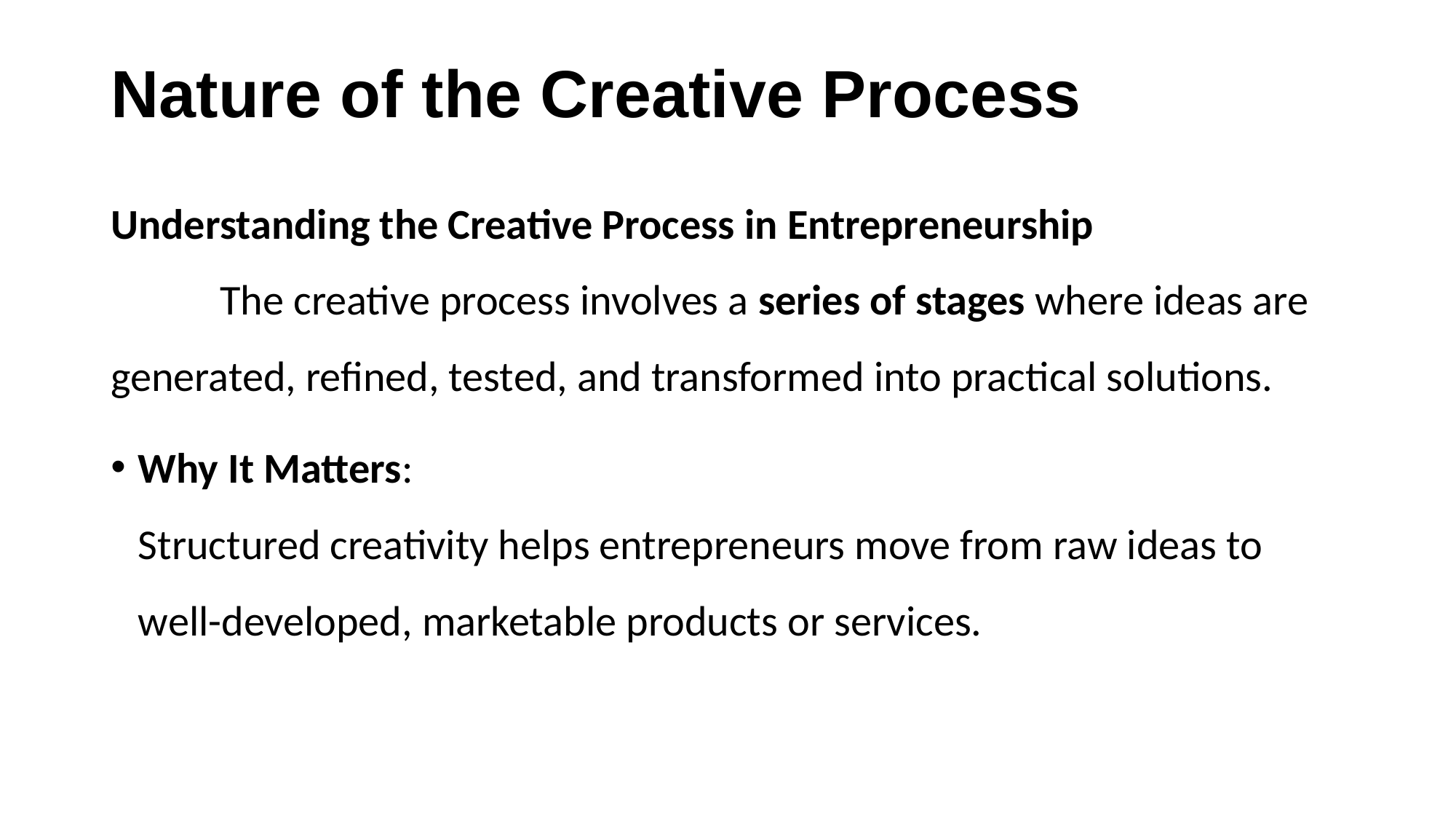

# Nature of the Creative Process
Understanding the Creative Process in Entrepreneurship
	The creative process involves a series of stages where ideas are generated, refined, tested, and transformed into practical solutions.
Why It Matters:
Structured creativity helps entrepreneurs move from raw ideas to well-developed, marketable products or services.